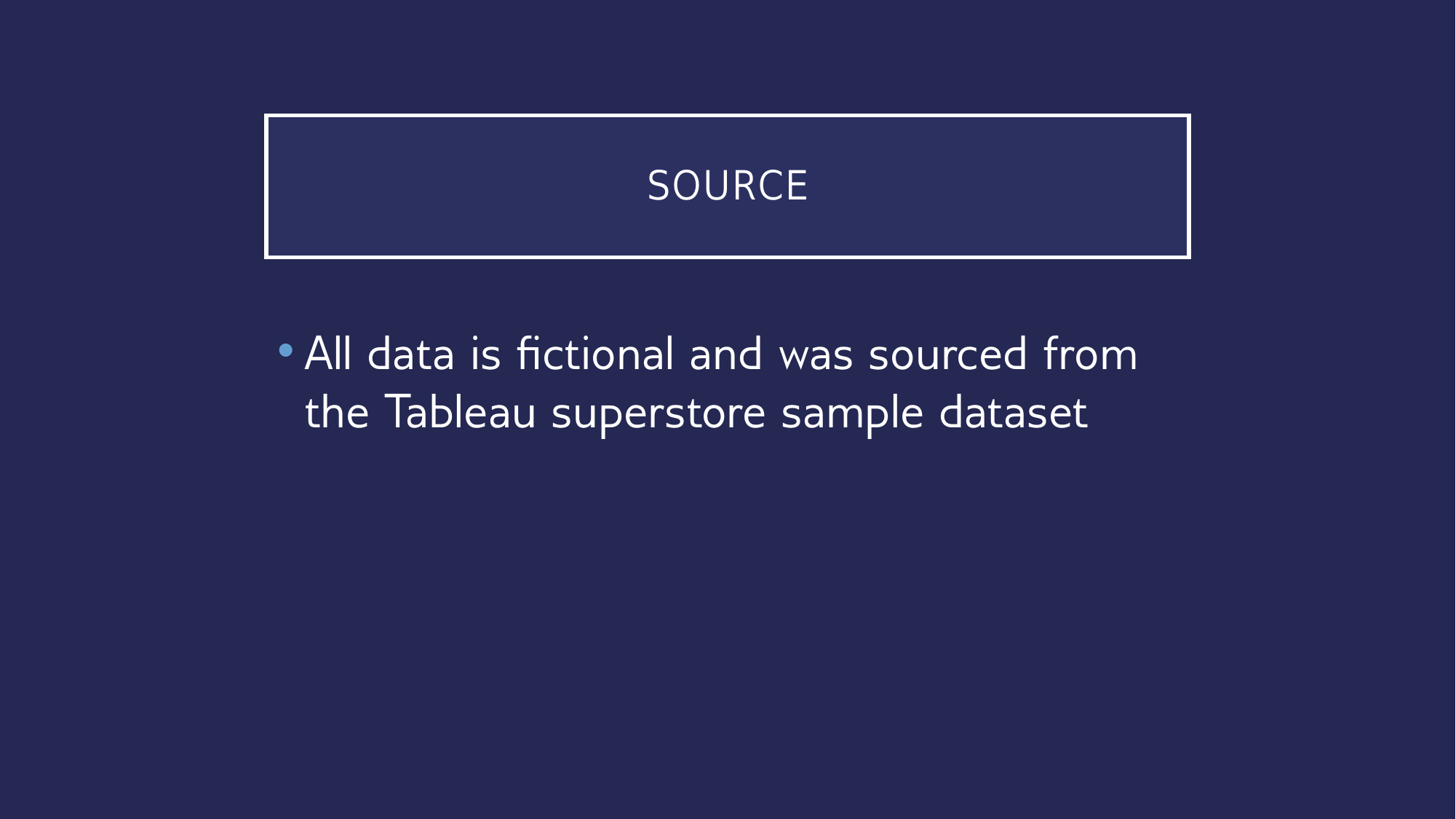

# Source
All data is fictional and was sourced from the Tableau superstore sample dataset